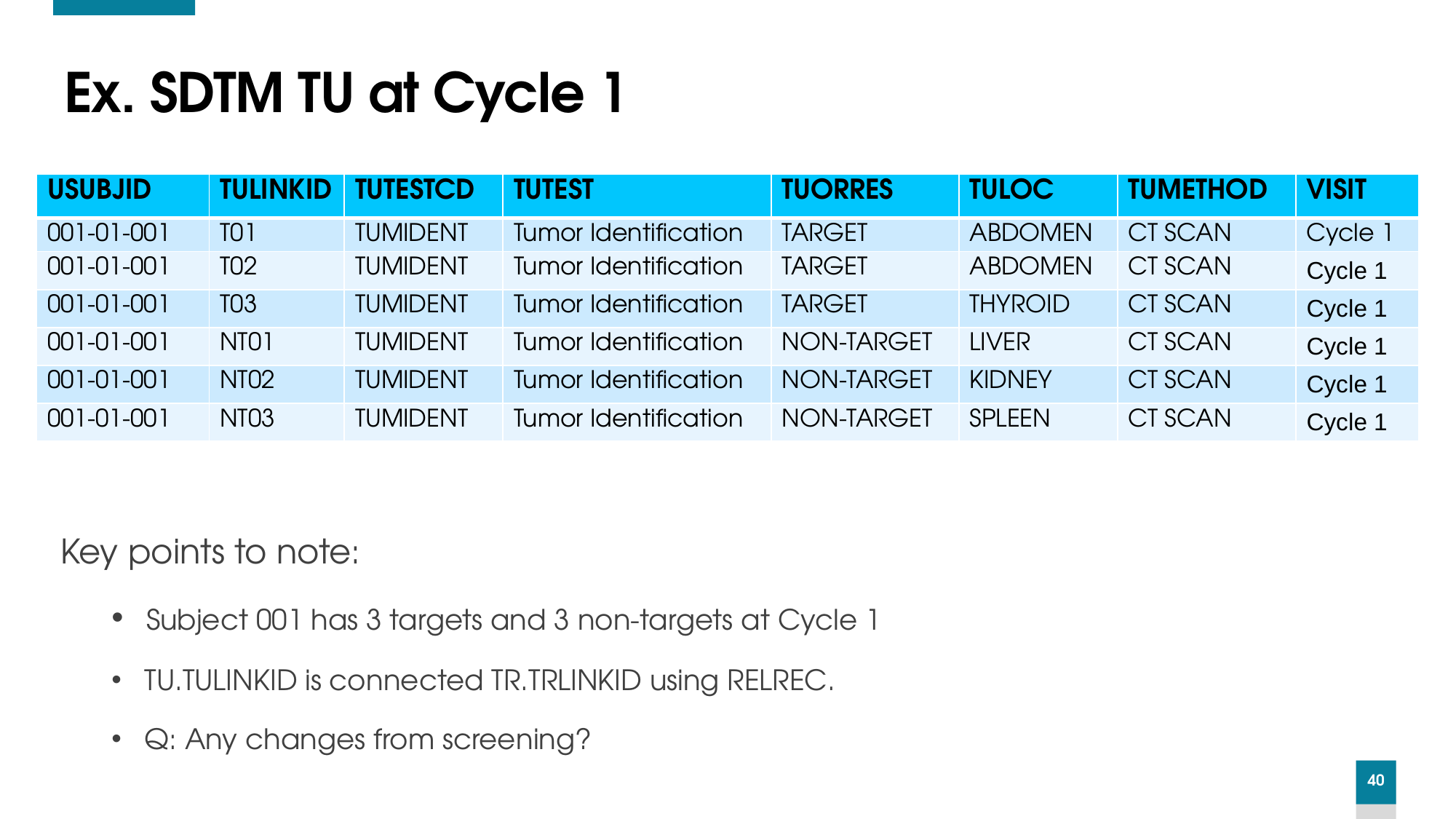

# Ex. SDTM TU at Cycle 1
| USUBJID | TULINKID | TUTESTCD | TUTEST | TUORRES | TULOC | TUMETHOD | VISIT |
| --- | --- | --- | --- | --- | --- | --- | --- |
| 001-01-001 | T01 | TUMIDENT | Tumor Identification | TARGET | ABDOMEN | CT SCAN | Cycle 1 |
| 001-01-001 | T02 | TUMIDENT | Tumor Identification | TARGET | ABDOMEN | CT SCAN | Cycle 1 |
| 001-01-001 | T03 | TUMIDENT | Tumor Identification | TARGET | THYROID | CT SCAN | Cycle 1 |
| 001-01-001 | NT01 | TUMIDENT | Tumor Identification | NON-TARGET | LIVER | CT SCAN | Cycle 1 |
| 001-01-001 | NT02 | TUMIDENT | Tumor Identification | NON-TARGET | KIDNEY | CT SCAN | Cycle 1 |
| 001-01-001 | NT03 | TUMIDENT | Tumor Identification | NON-TARGET | SPLEEN | CT SCAN | Cycle 1 |
Key points to note:
 Subject 001 has 3 targets and 3 non-targets at Cycle 1
 TU.TULINKID is connected TR.TRLINKID using RELREC.
 Q: Any changes from screening?